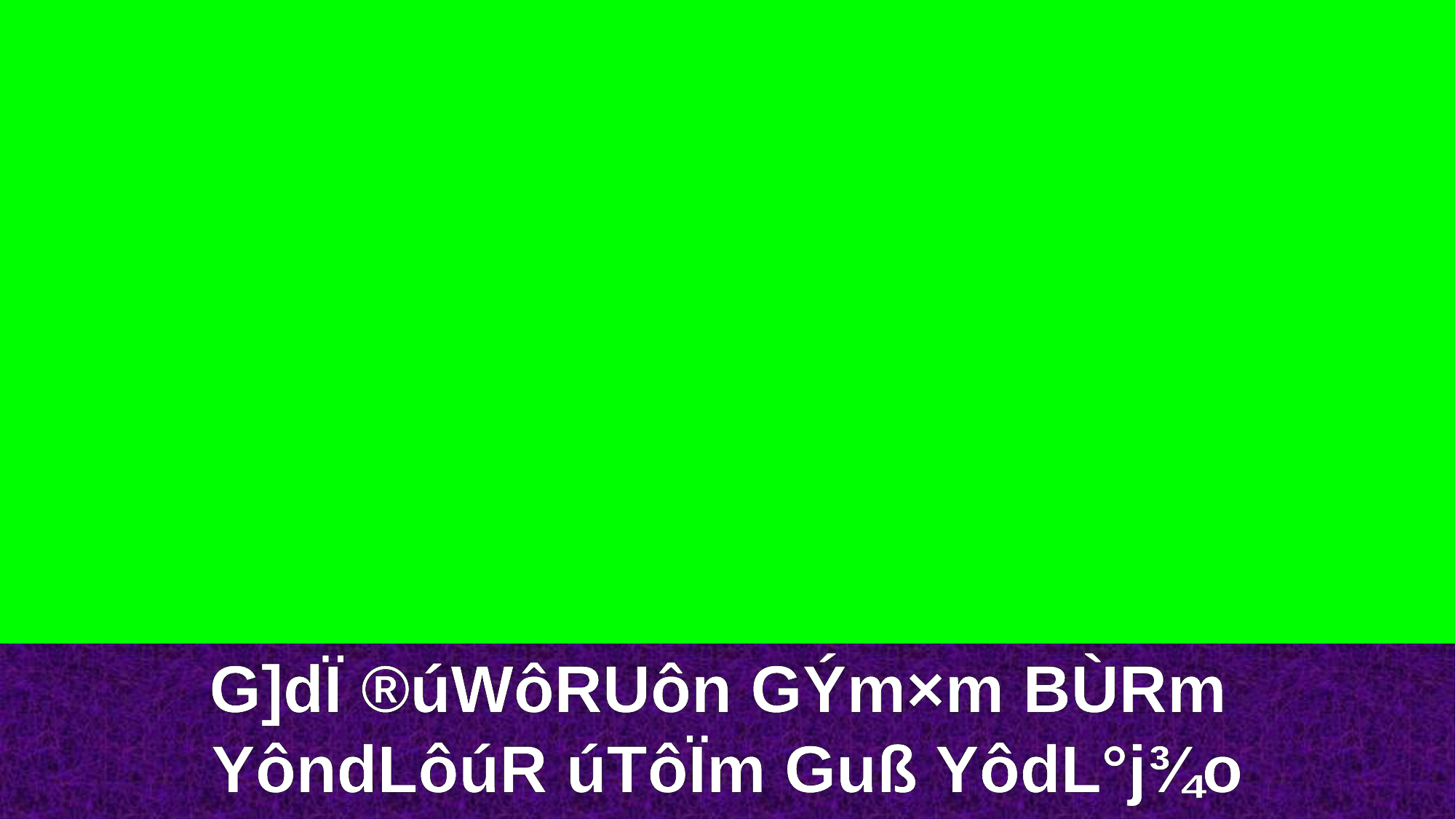

G]dÏ ®úWôRUôn GÝm×m BÙRm
YôndLôúR úTôÏm Guß YôdL°j¾o